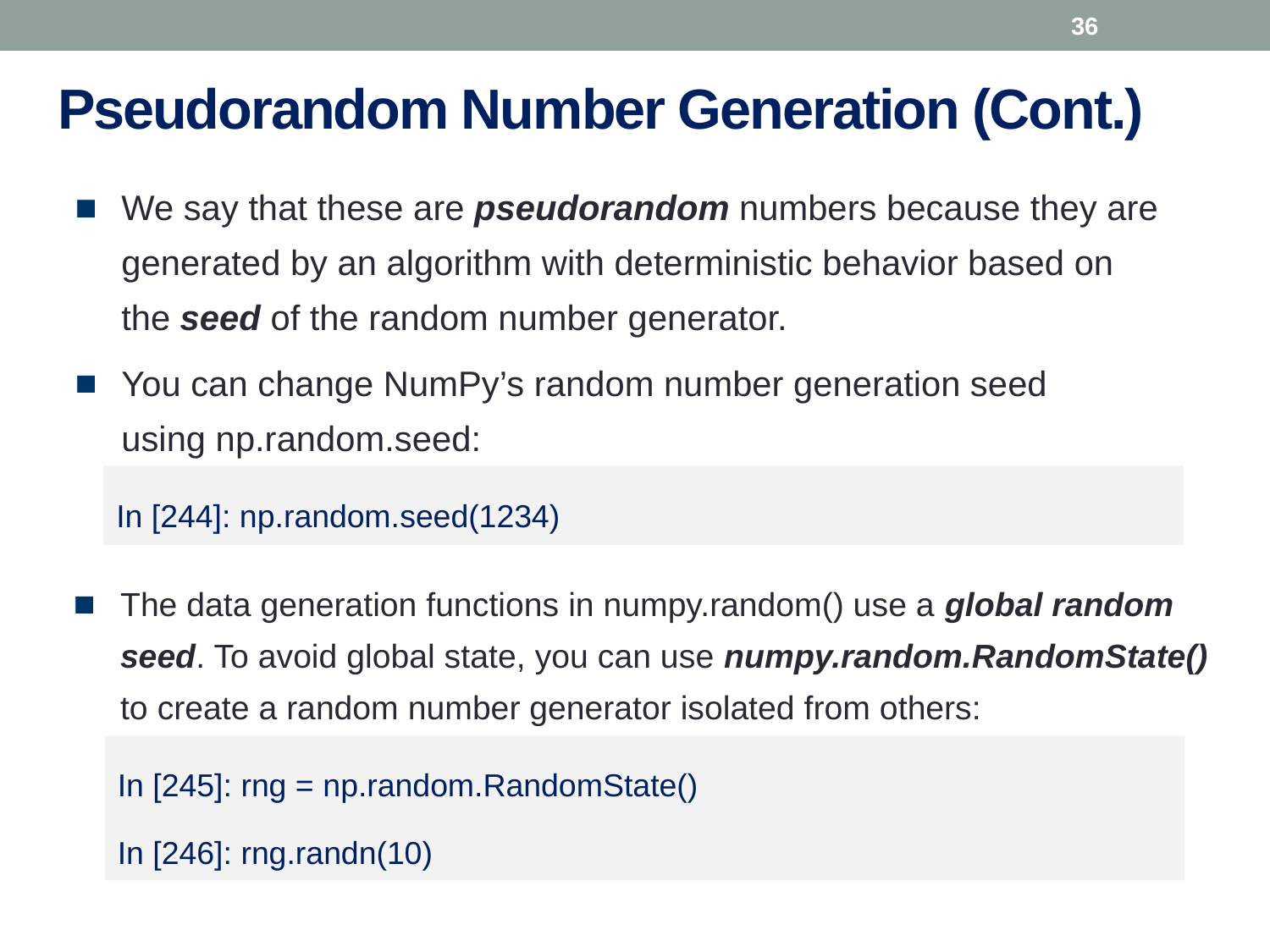

36
# Pseudorandom Number Generation (Cont.)
We say that these are pseudorandom numbers because they are generated by an algorithm with deterministic behavior based on the seed of the random number generator.
You can change NumPy’s random number generation seed using np.random.seed:
In [244]: np.random.seed(1234)
The data generation functions in numpy.random() use a global random seed. To avoid global state, you can use numpy.random.RandomState() to create a random number generator isolated from others:
In [245]: rng = np.random.RandomState()
In [246]: rng.randn(10)